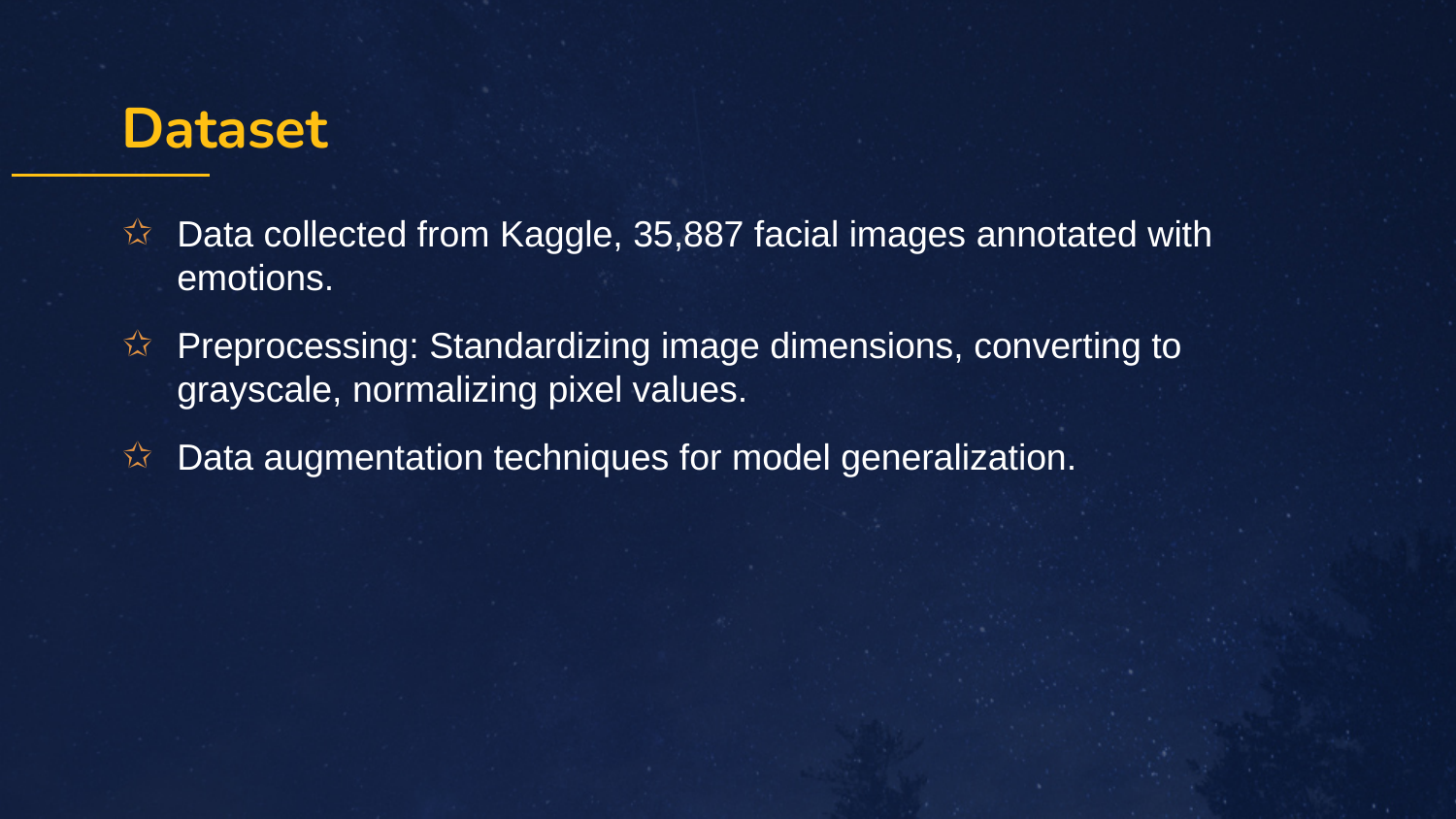

# Dataset
Data collected from Kaggle, 35,887 facial images annotated with emotions.
Preprocessing: Standardizing image dimensions, converting to grayscale, normalizing pixel values.
Data augmentation techniques for model generalization.